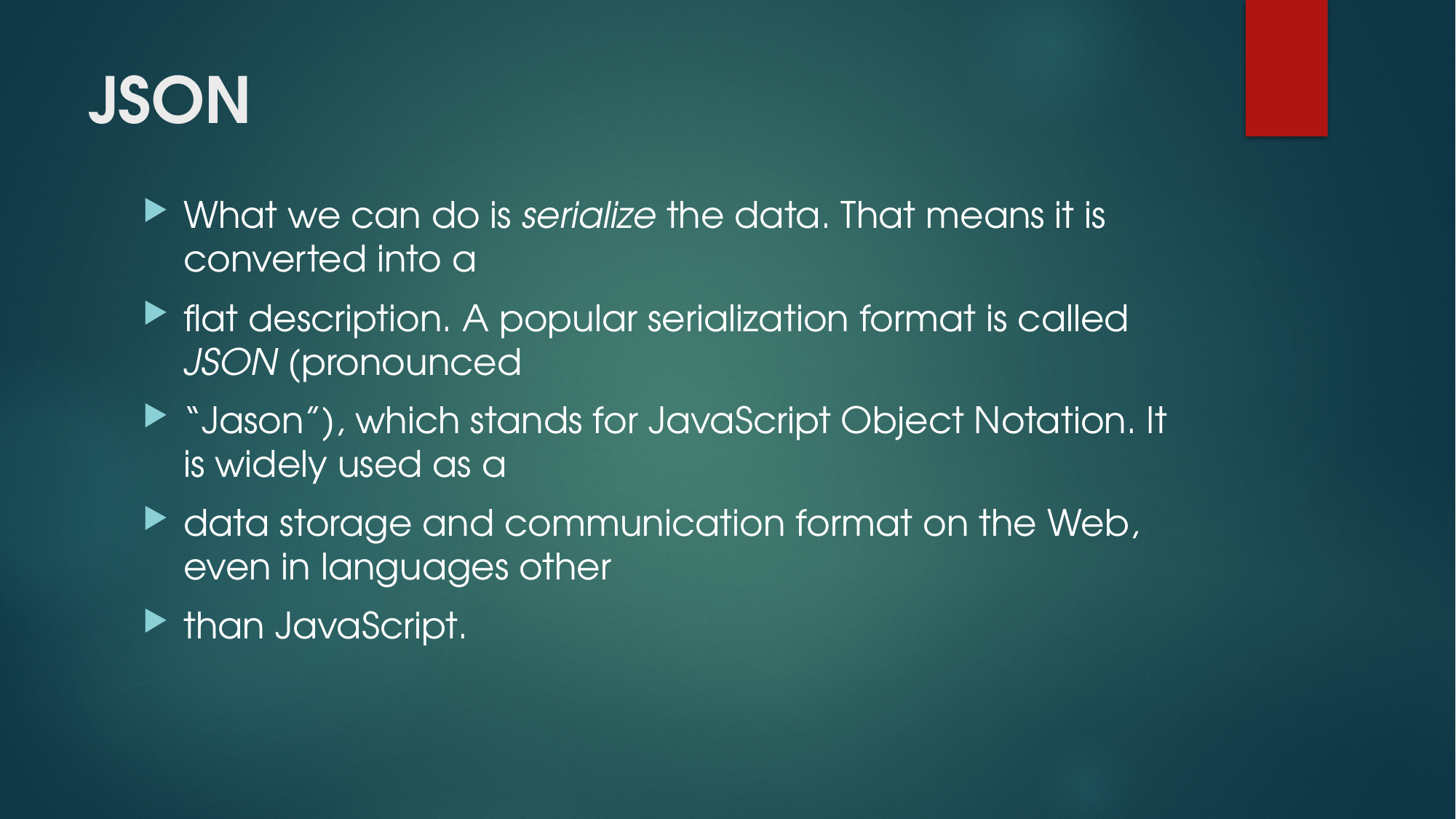

# JSON
What we can do is serialize the data. That means it is converted into a
flat description. A popular serialization format is called JSON (pronounced
“Jason”), which stands for JavaScript Object Notation. It is widely used as a
data storage and communication format on the Web, even in languages other
than JavaScript.